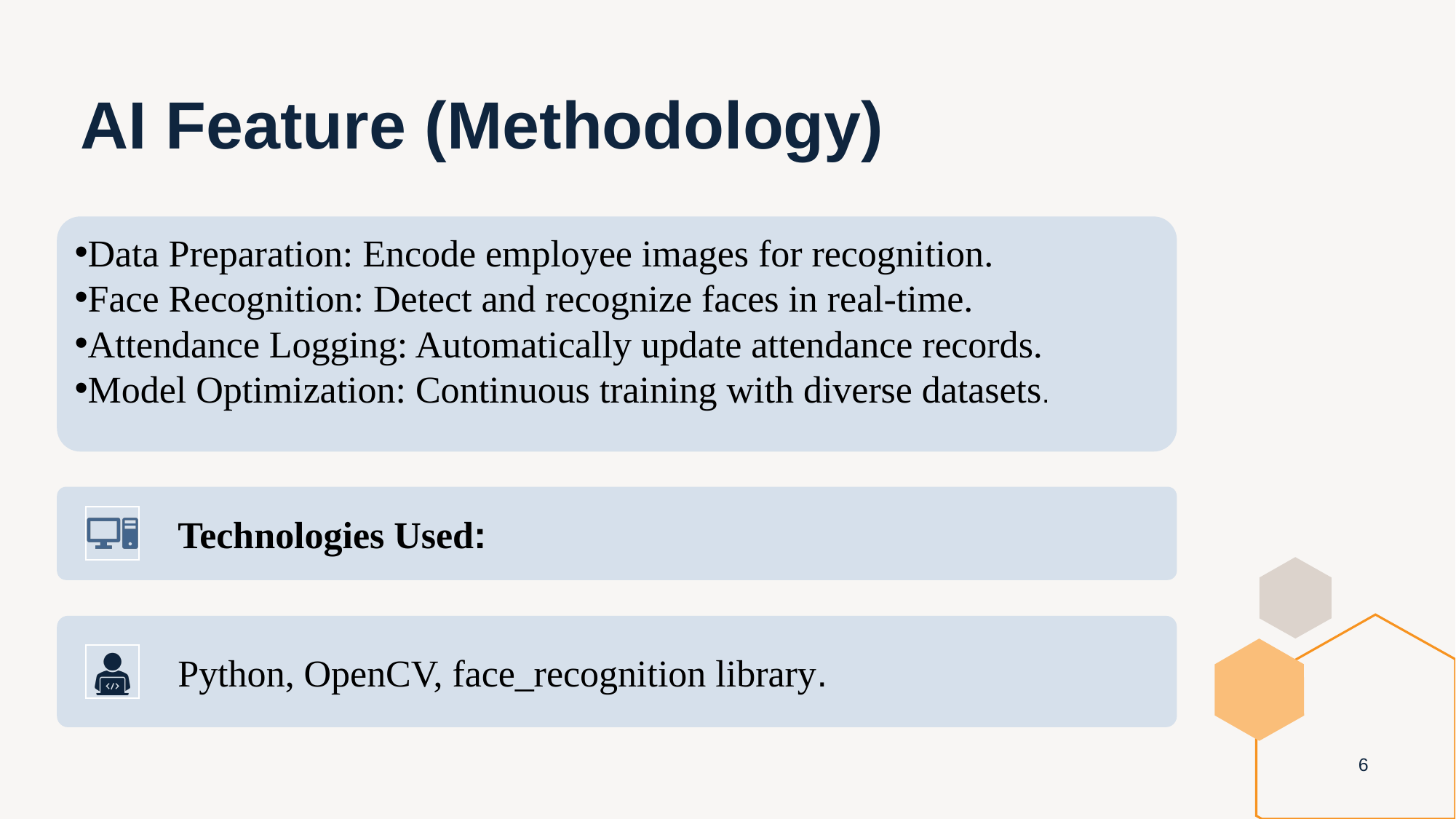

# AI Feature (Methodology)

Data Preparation: Encode employee images for recognition.
Face Recognition: Detect and recognize faces in real-time.
Attendance Logging: Automatically update attendance records.
Model Optimization: Continuous training with diverse datasets.
Technologies Used:
Python, OpenCV, face_recognition library.
6